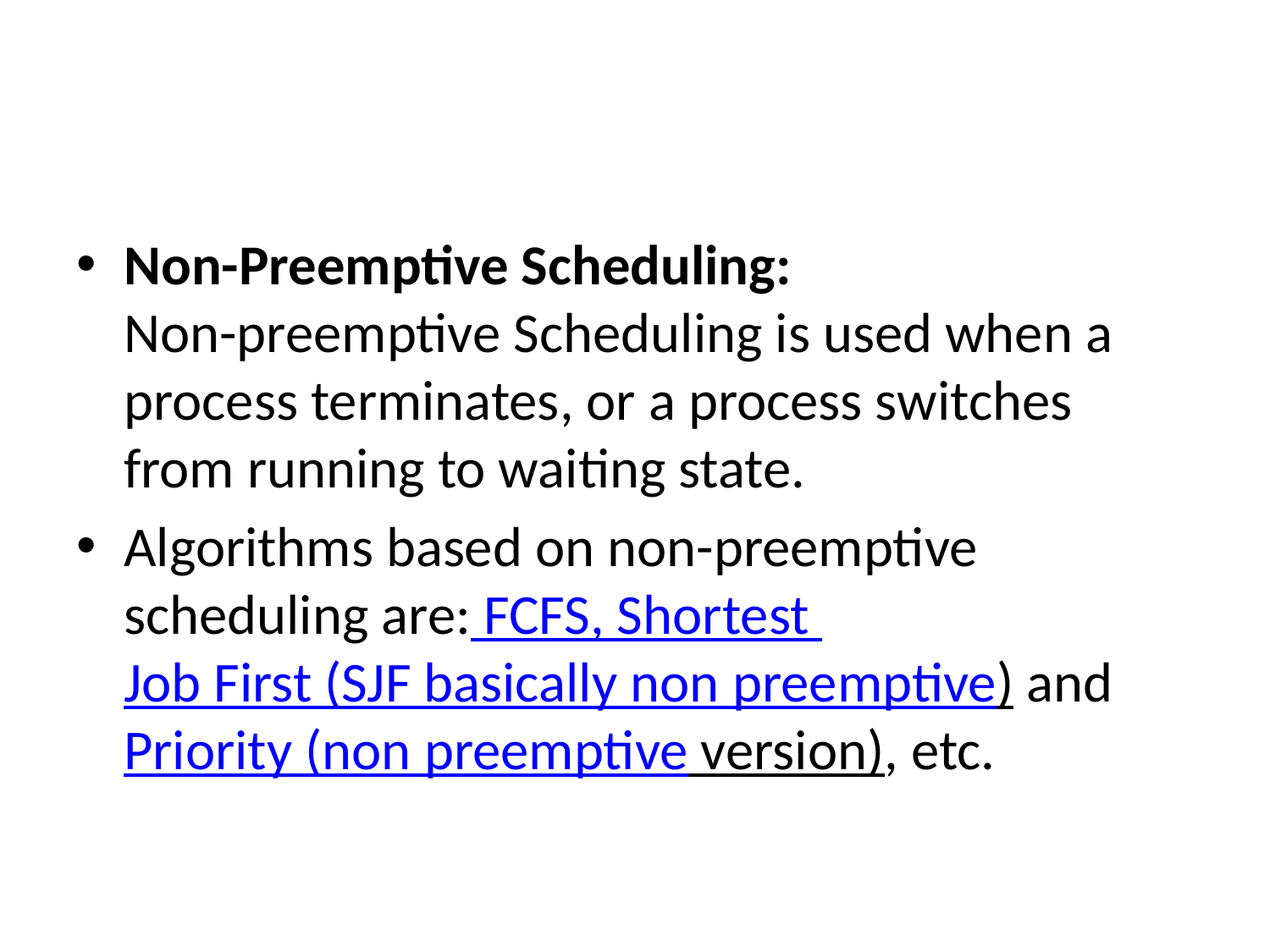

Non-Preemptive Scheduling:
Non-preemptive Scheduling is used when a process terminates, or a process switches from running to waiting state.
Algorithms based on non-preemptive scheduling are: FCFS, Shortest Job First (SJF basically non preemptive) and Priority (non preemptive version), etc.